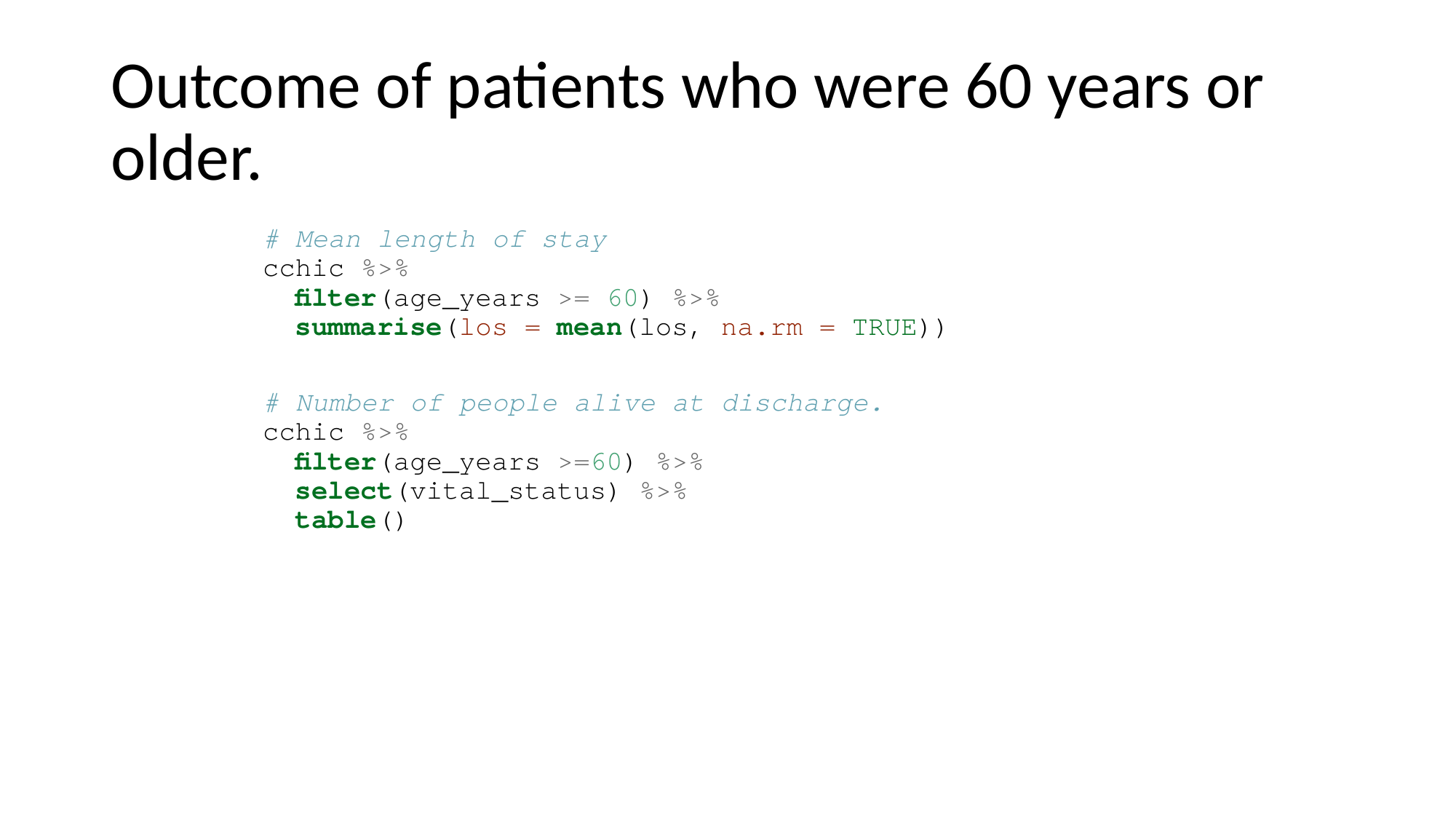

# Outcome of patients who were 60 years or older.
# Mean length of stay cchic %>% filter(age_years >= 60) %>% summarise(los = mean(los, na.rm = TRUE)) # Number of people alive at discharge. cchic %>% filter(age_years >=60) %>% select(vital_status) %>% table()